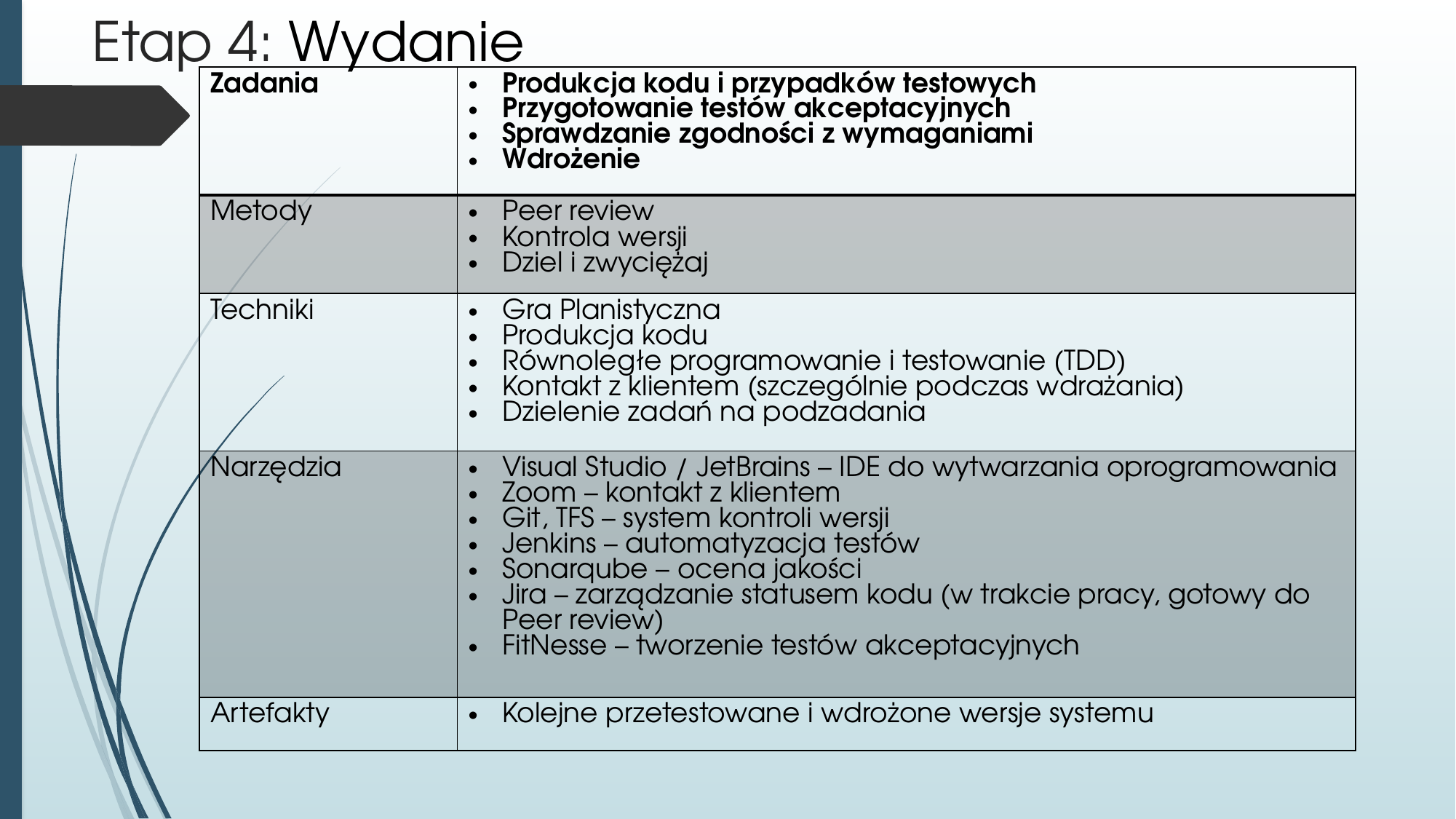

Etap 4: Wydanie
| Zadania | Produkcja kodu i przypadków testowych Przygotowanie testów akceptacyjnych Sprawdzanie zgodności z wymaganiami Wdrożenie |
| --- | --- |
| Metody | Peer review Kontrola wersji Dziel i zwyciężaj |
| Techniki | Gra Planistyczna Produkcja kodu Równoległe programowanie i testowanie (TDD) Kontakt z klientem (szczególnie podczas wdrażania) Dzielenie zadań na podzadania |
| Narzędzia | Visual Studio / JetBrains – IDE do wytwarzania oprogramowania Zoom – kontakt z klientem Git, TFS – system kontroli wersji Jenkins – automatyzacja testów Sonarqube – ocena jakości Jira – zarządzanie statusem kodu (w trakcie pracy, gotowy do Peer review) FitNesse – tworzenie testów akceptacyjnych |
| Artefakty | Kolejne przetestowane i wdrożone wersje systemu |